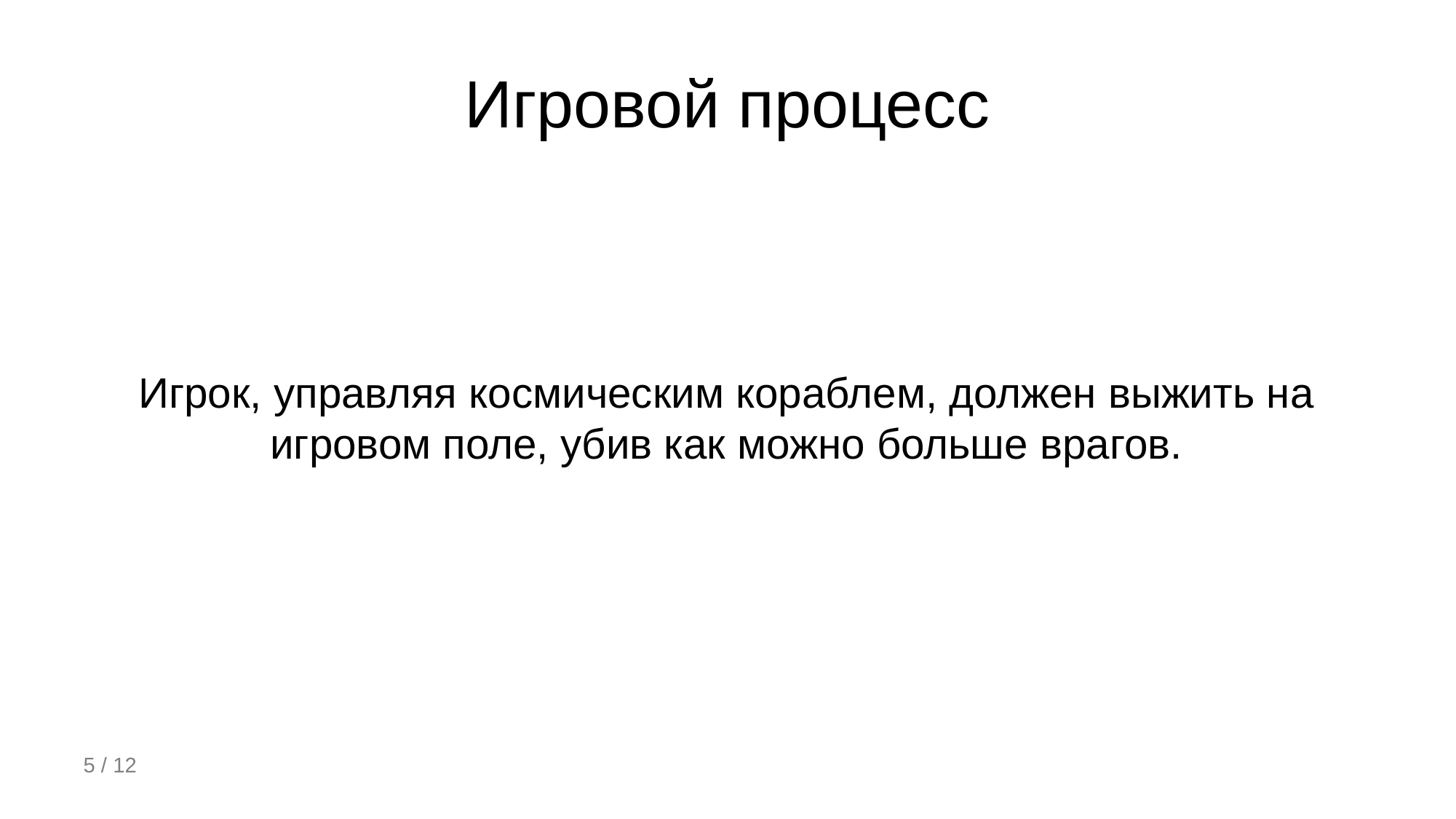

# Игровой процесс
Игрок, управляя космическим кораблем, должен выжить на игровом поле, убив как можно больше врагов.